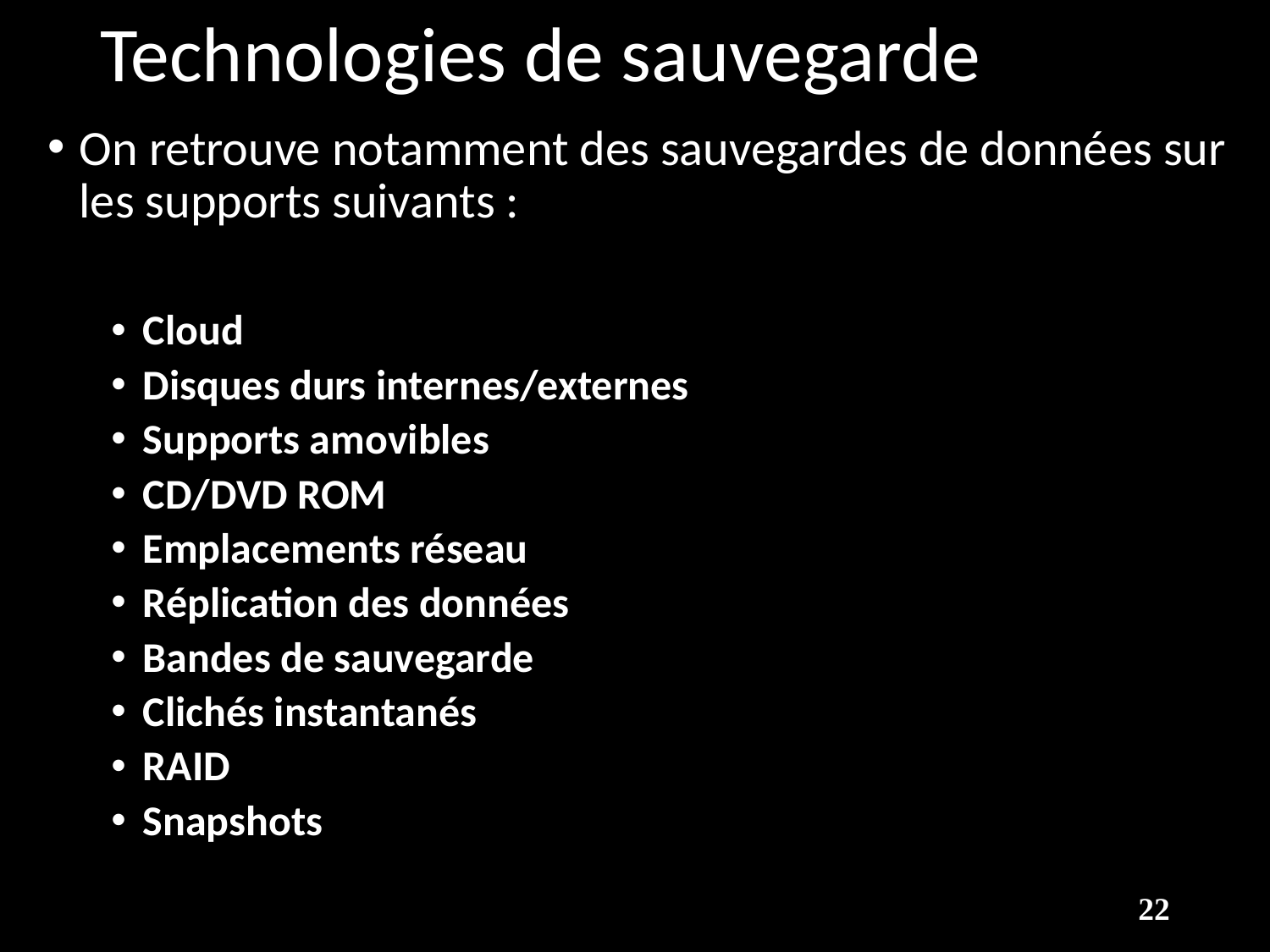

# Technologies de sauvegarde
On retrouve notamment des sauvegardes de données sur les supports suivants :

Cloud
Disques durs internes/externes
Supports amovibles
CD/DVD ROM
Emplacements réseau
Réplication des données
Bandes de sauvegarde
Clichés instantanés
RAID
Snapshots
22